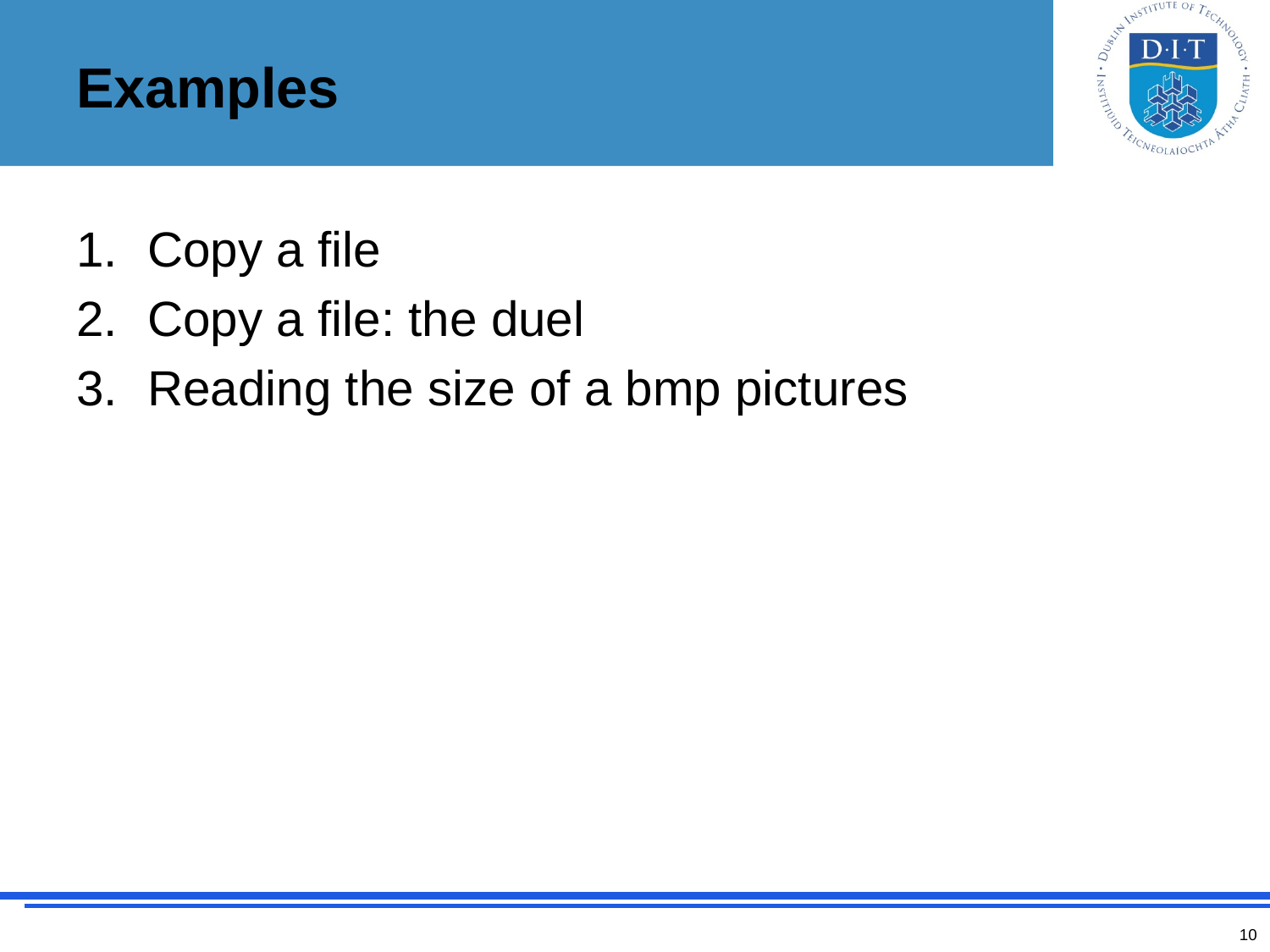

# Examples
Copy a file
Copy a file: the duel
Reading the size of a bmp pictures
10